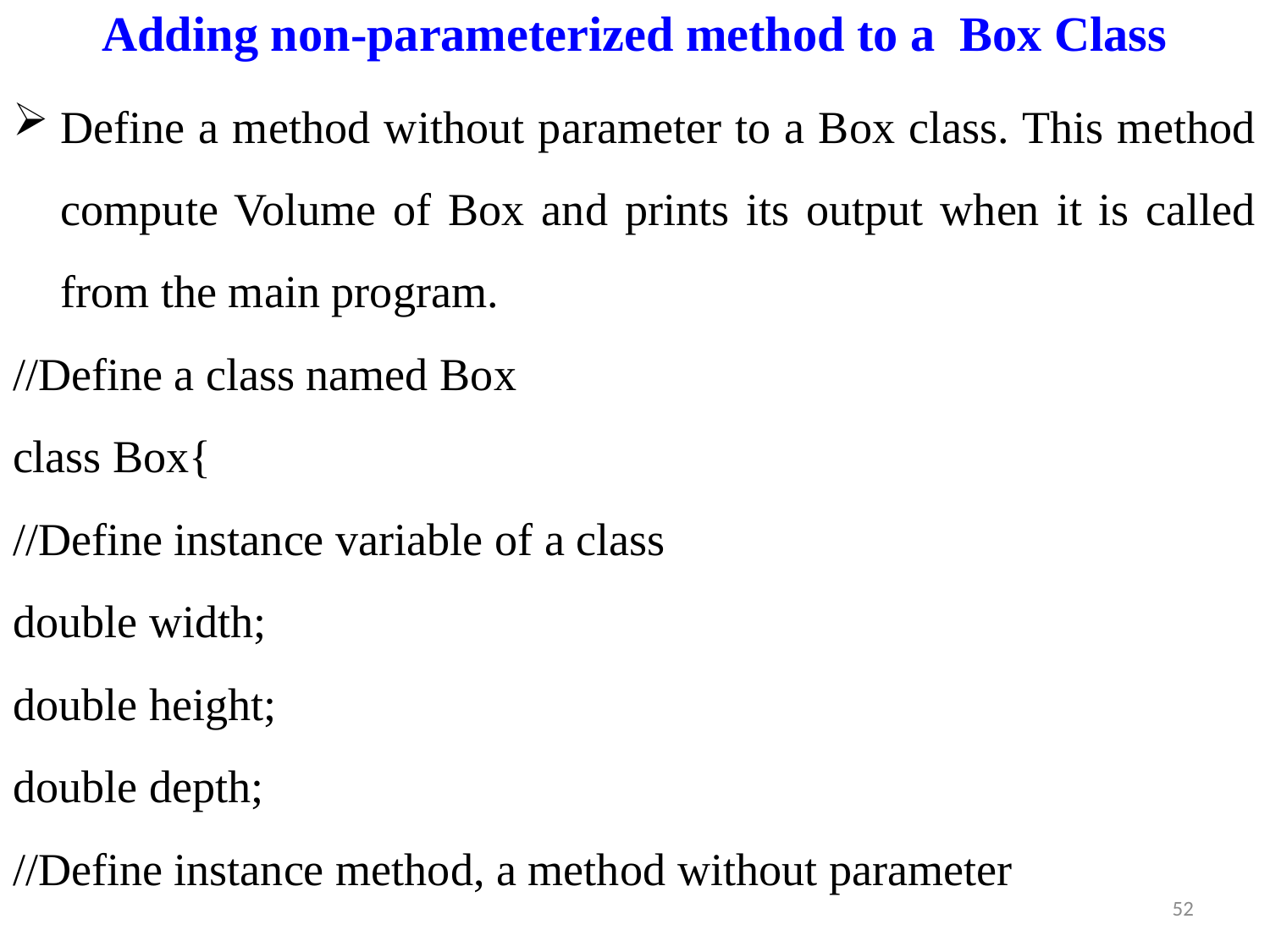

# Adding non-parameterized method to a  Box Class
Define a method without parameter to a Box class. This method compute Volume of Box and prints its output when it is called from the main program.
//Define a class named Box
class Box{
//Define instance variable of a class
double width;
double height;
double depth;
//Define instance method, a method without parameter

52